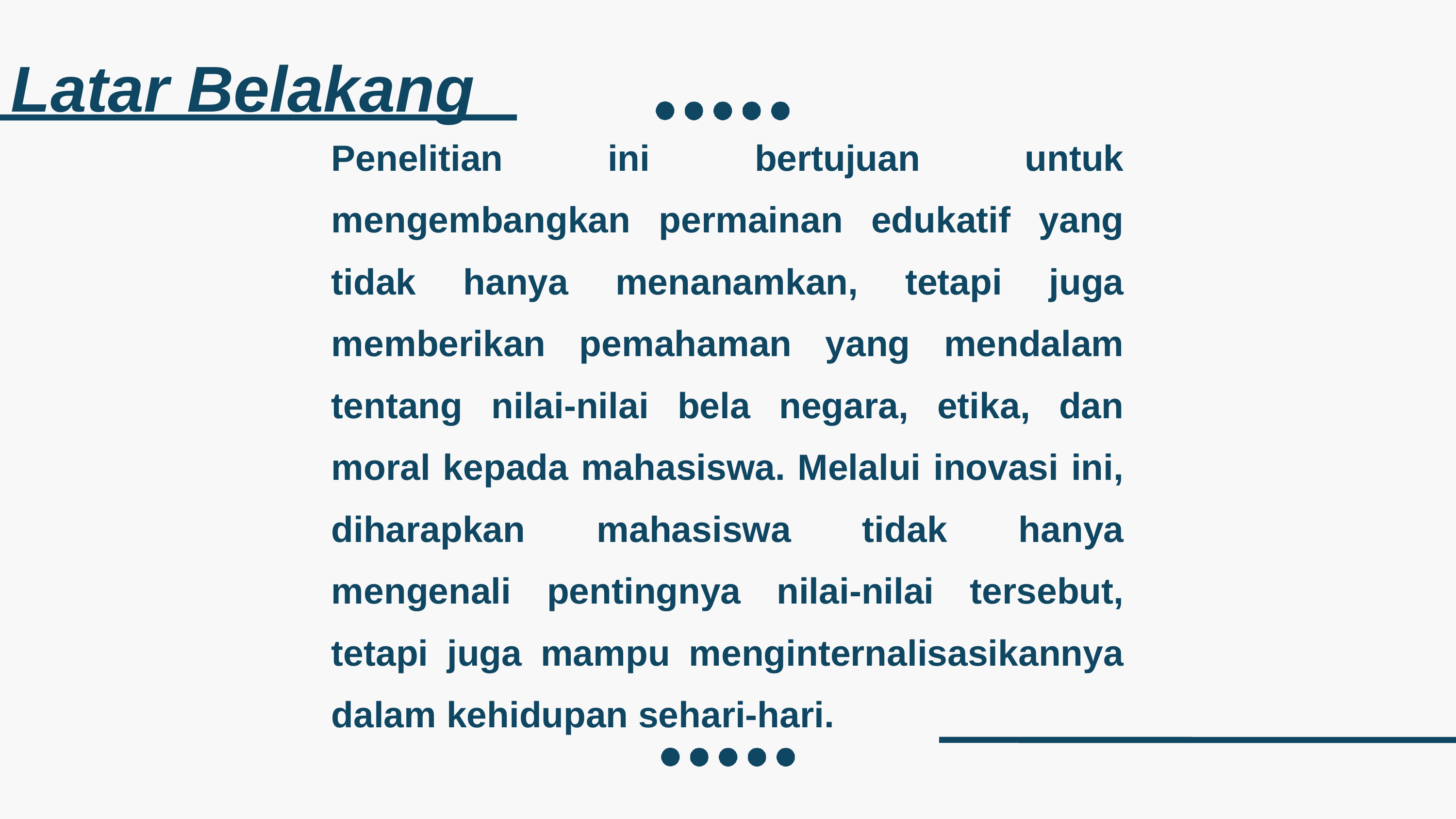

Latar Belakang

Penelitian ini bertujuan untuk mengembangkan permainan edukatif yang tidak hanya menanamkan, tetapi juga memberikan pemahaman yang mendalam tentang nilai-nilai bela negara, etika, dan moral kepada mahasiswa. Melalui inovasi ini, diharapkan mahasiswa tidak hanya mengenali pentingnya nilai-nilai tersebut, tetapi juga mampu menginternalisasikannya dalam kehidupan sehari-hari.